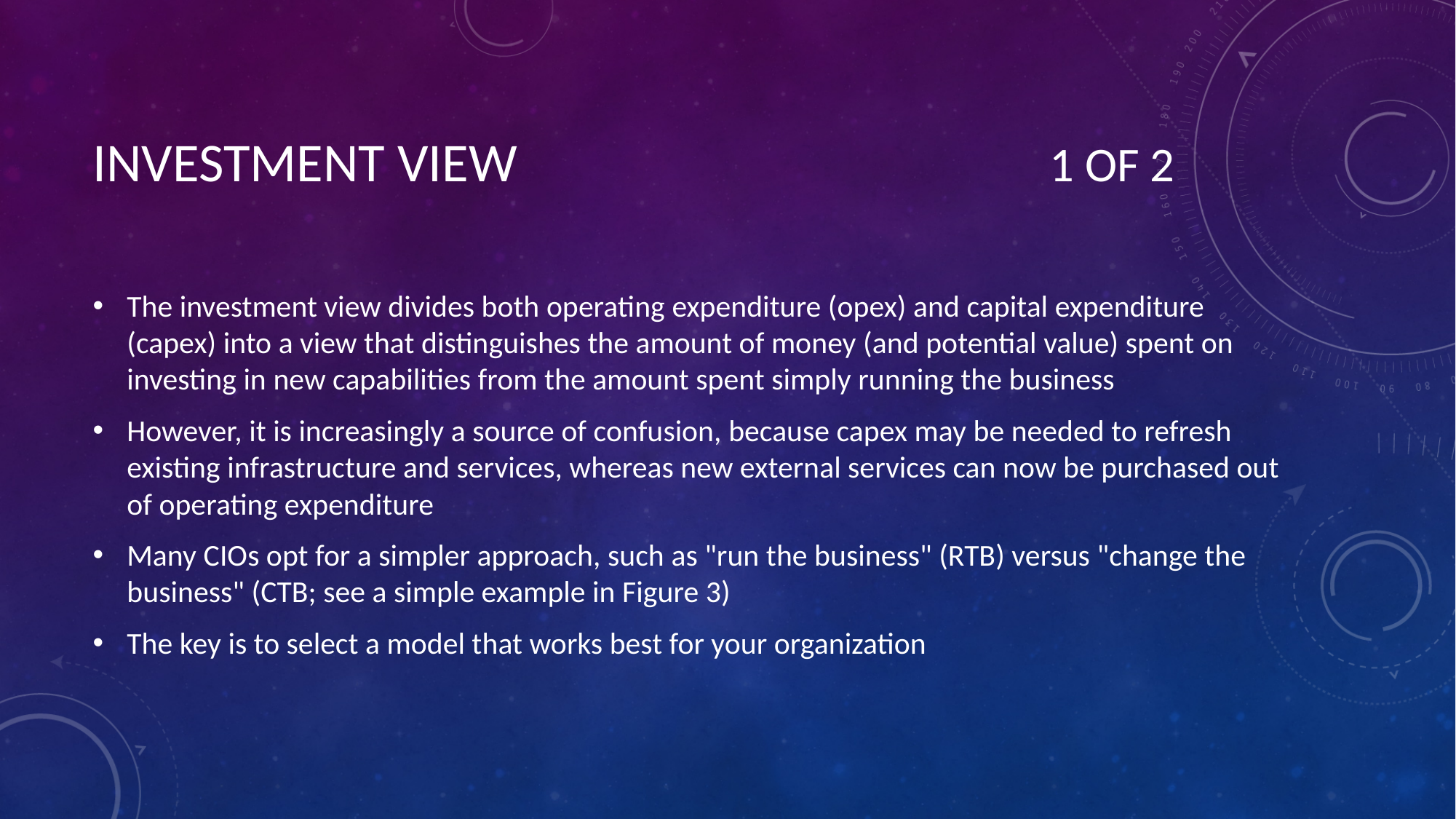

# Investment View                                           1 of 2
The investment view divides both operating expenditure (opex) and capital expenditure (capex) into a view that distinguishes the amount of money (and potential value) spent on investing in new capabilities from the amount spent simply running the business
However, it is increasingly a source of confusion, because capex may be needed to refresh existing infrastructure and services, whereas new external services can now be purchased out of operating expenditure
Many CIOs opt for a simpler approach, such as "run the business" (RTB) versus "change the business" (CTB; see a simple example in Figure 3)
The key is to select a model that works best for your organization